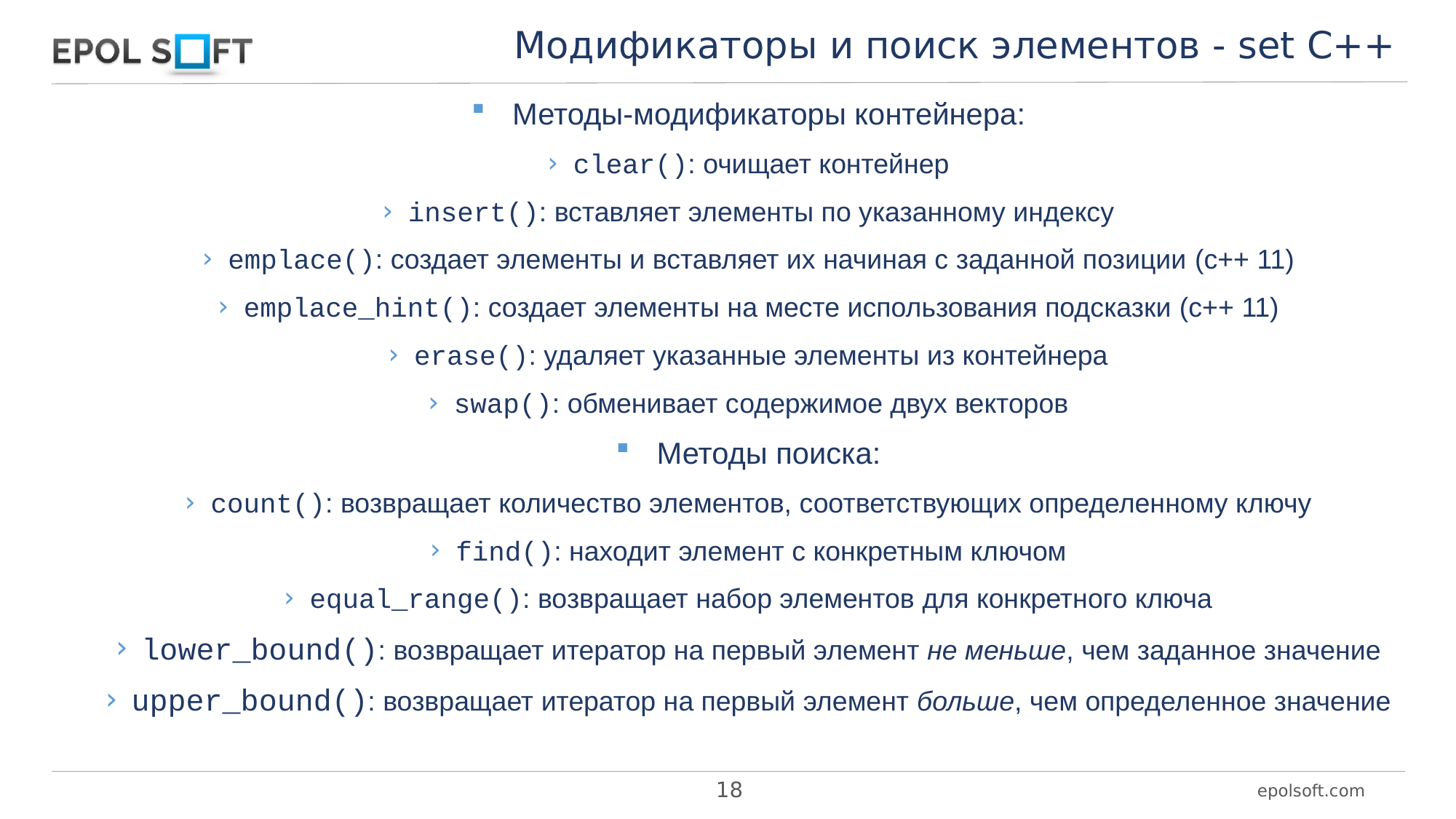

Модификаторы и поиск элементов - set С++

Методы-модификаторы контейнера:
сlear(): очищает контейнер
insert(): вставляет элементы по указанному индексу
emplace(): создает элементы и вставляет их начиная с заданной позиции (c++ 11)
emplace_hint(): создает элементы на месте использования подсказки (c++ 11)
erase(): удаляет указанные элементы из контейнера
swap(): обменивает содержимое двух векторов
Методы поиска:
сount(): возвращает количество элементов, соответствующих определенному ключу
find(): находит элемент с конкретным ключом
equal_range(): возвращает набор элементов для конкретного ключа
lower_bound(): возвращает итератор на первый элемент не меньше, чем заданное значение
upper_bound(): возвращает итератор на первый элемент больше, чем определенное значение

18